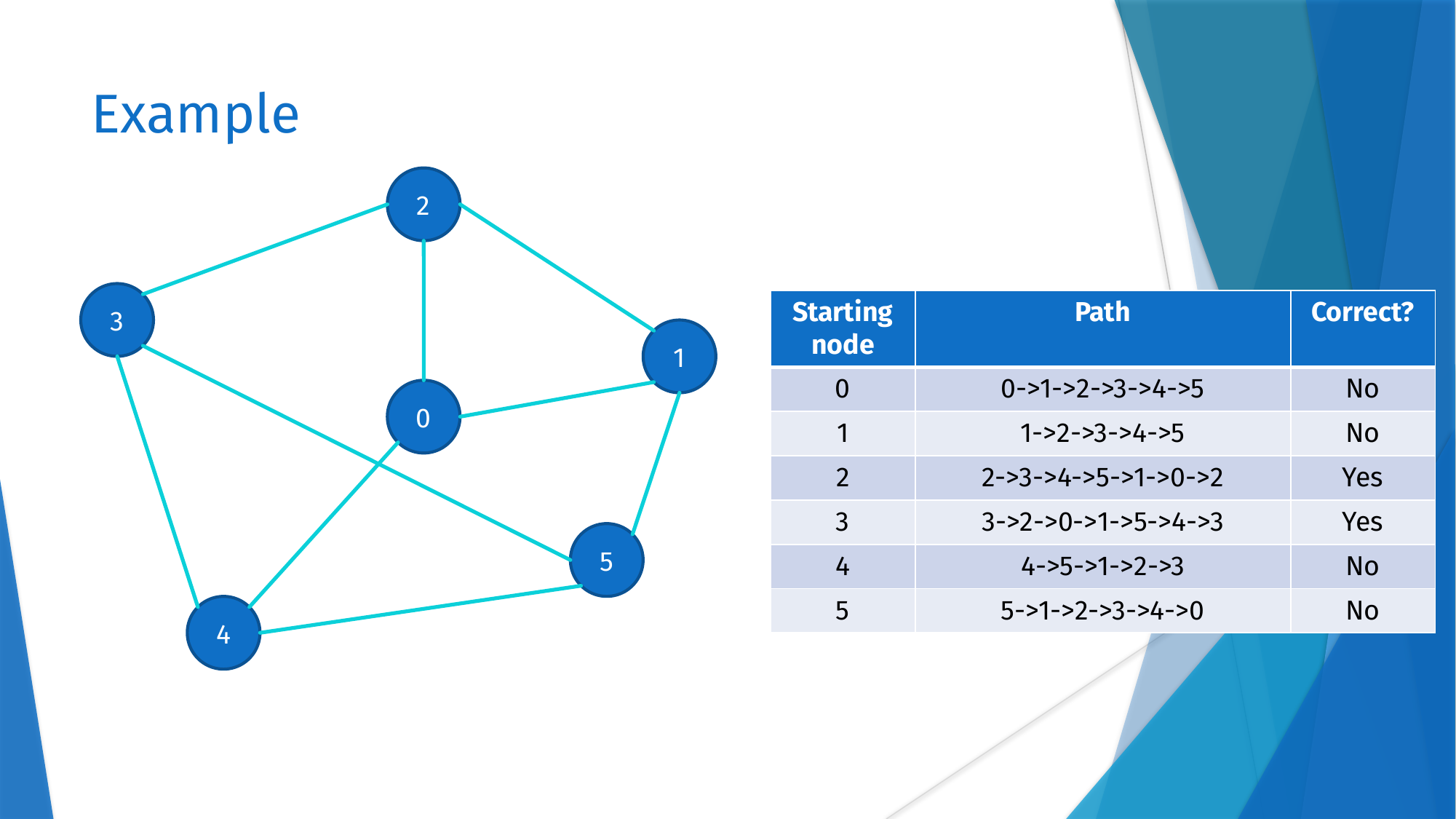

# Example
2

3
| Starting node | Path | Correct? |
| --- | --- | --- |
| 0 | 0->1->2->3->4->5 | No |
| 1 | 1->2->3->4->5 | No |
| 2 | 2->3->4->5->1->0->2 | Yes |
| 3 | 3->2->0->1->5->4->3 | Yes |
| 4 | 4->5->1->2->3 | No |
| 5 | 5->1->2->3->4->0 | No |
1

0

5

4